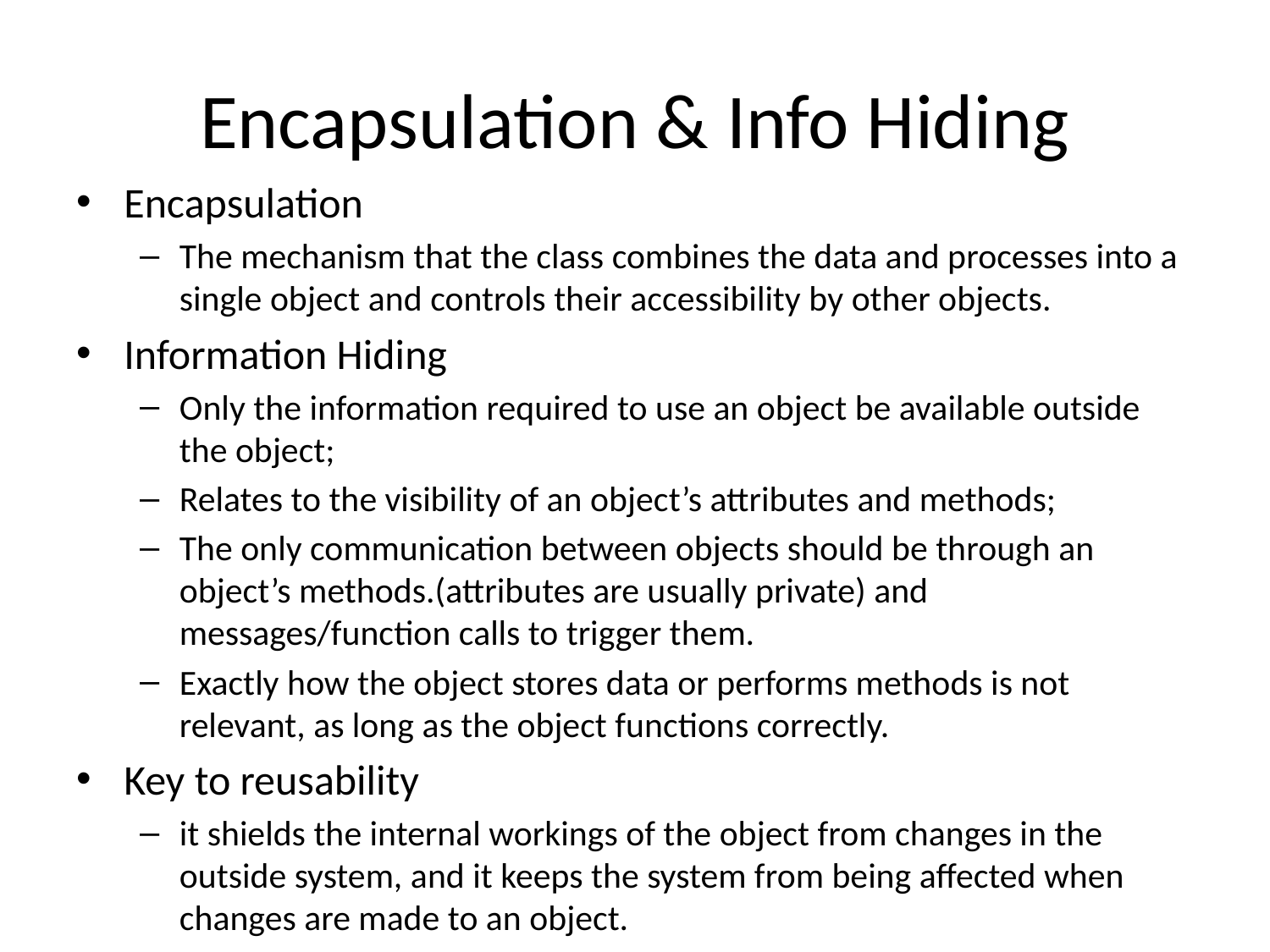

# Encapsulation & Info Hiding
Encapsulation
The mechanism that the class combines the data and processes into a single object and controls their accessibility by other objects.
Information Hiding
Only the information required to use an object be available outside the object;
Relates to the visibility of an object’s attributes and methods;
The only communication between objects should be through an object’s methods.(attributes are usually private) and messages/function calls to trigger them.
Exactly how the object stores data or performs methods is not relevant, as long as the object functions correctly.
Key to reusability
it shields the internal workings of the object from changes in the outside system, and it keeps the system from being affected when changes are made to an object.